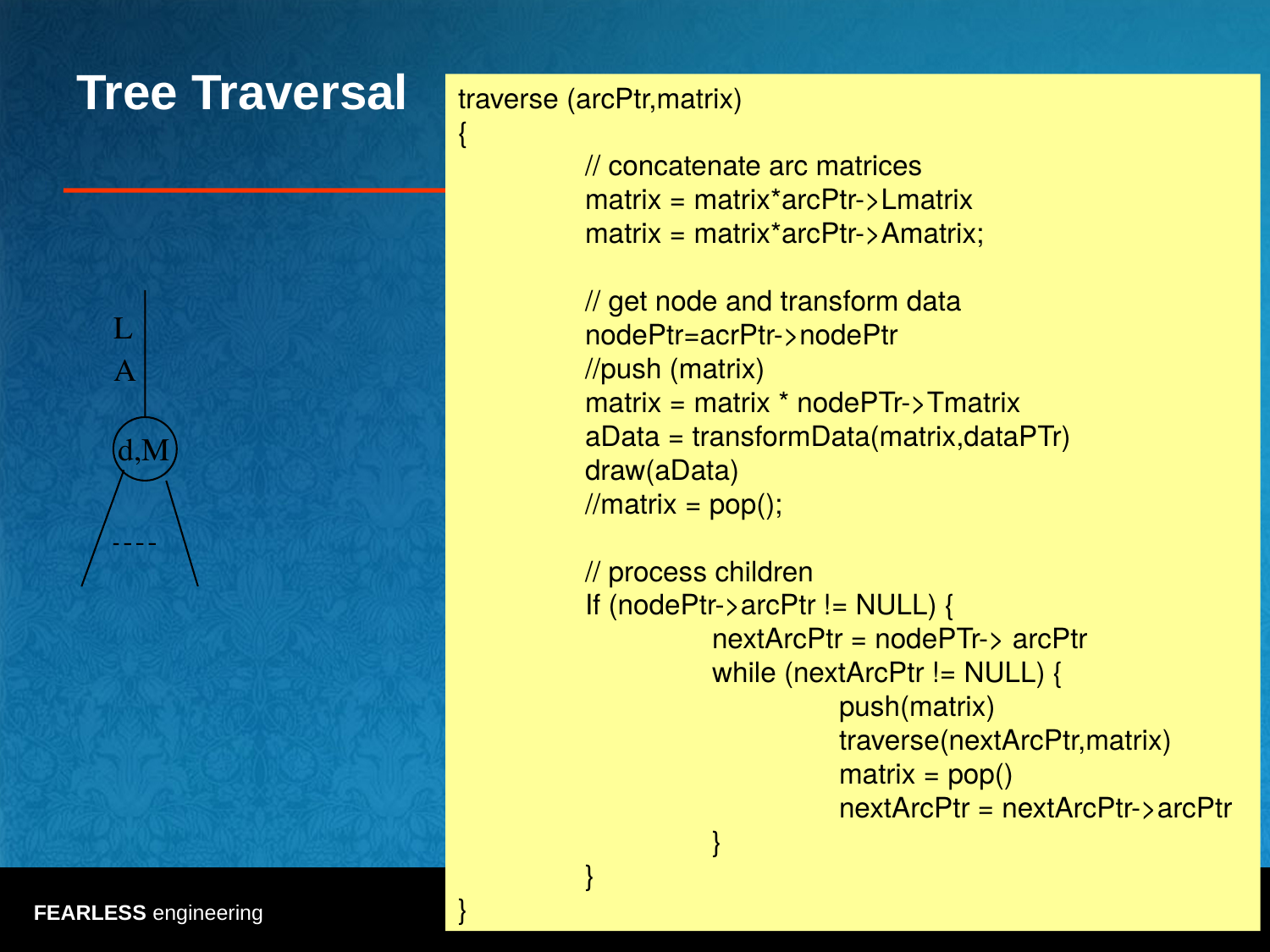

# Tree Traversal
traverse (arcPtr,matrix)
{
	// concatenate arc matrices
	matrix = matrix*arcPtr->Lmatrix
	matrix = matrix*arcPtr->Amatrix;

	// get node and transform data
	nodePtr=acrPtr->nodePtr
	//push (matrix)
	matrix = matrix * nodePTr->Tmatrix
	aData = transformData(matrix,dataPTr)
	draw(aData)
	//matrix = pop();

	// process children
	If (nodePtr->arcPtr != NULL) {
		nextArcPtr = nodePTr-> arcPtr
		while (nextArcPtr != NULL) {
			push(matrix)
			traverse(nextArcPtr,matrix)
			matrix = pop()
			nextArcPtr = nextArcPtr->arcPtr
		}
	}
}

L
A

d,M